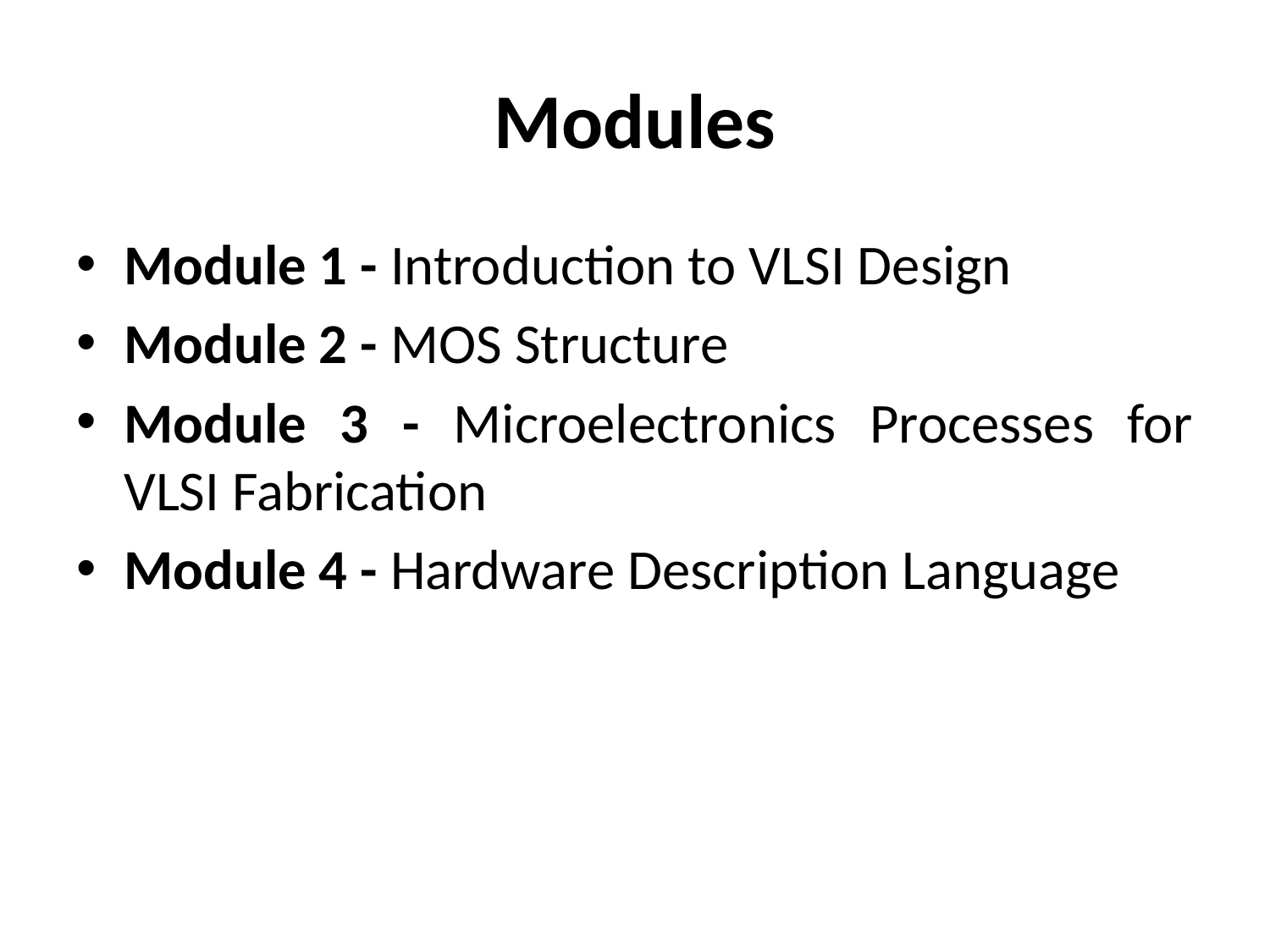

# Modules
Module 1 - Introduction to VLSI Design
Module 2 - MOS Structure
Module 3 - Microelectronics Processes for VLSI Fabrication
Module 4 - Hardware Description Language